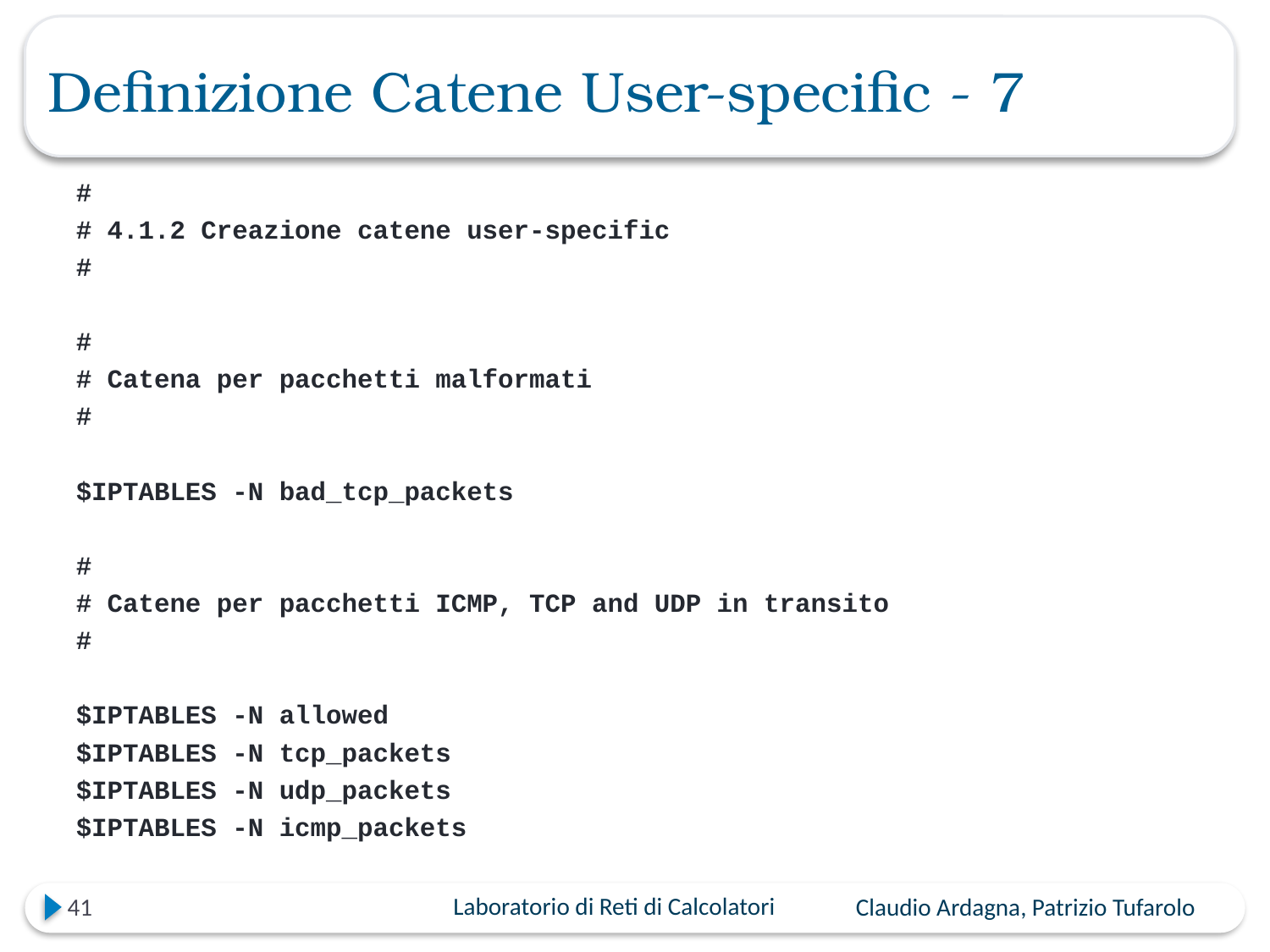

# Definizione Catene User-specific - 7
#
# 4.1.2 Creazione catene user-specific
#

#
# Catena per pacchetti malformati
#

$IPTABLES -N bad_tcp_packets

#
# Catene per pacchetti ICMP, TCP and UDP in transito
#

$IPTABLES -N allowed
$IPTABLES -N tcp_packets
$IPTABLES -N udp_packets
$IPTABLES -N icmp_packets
41